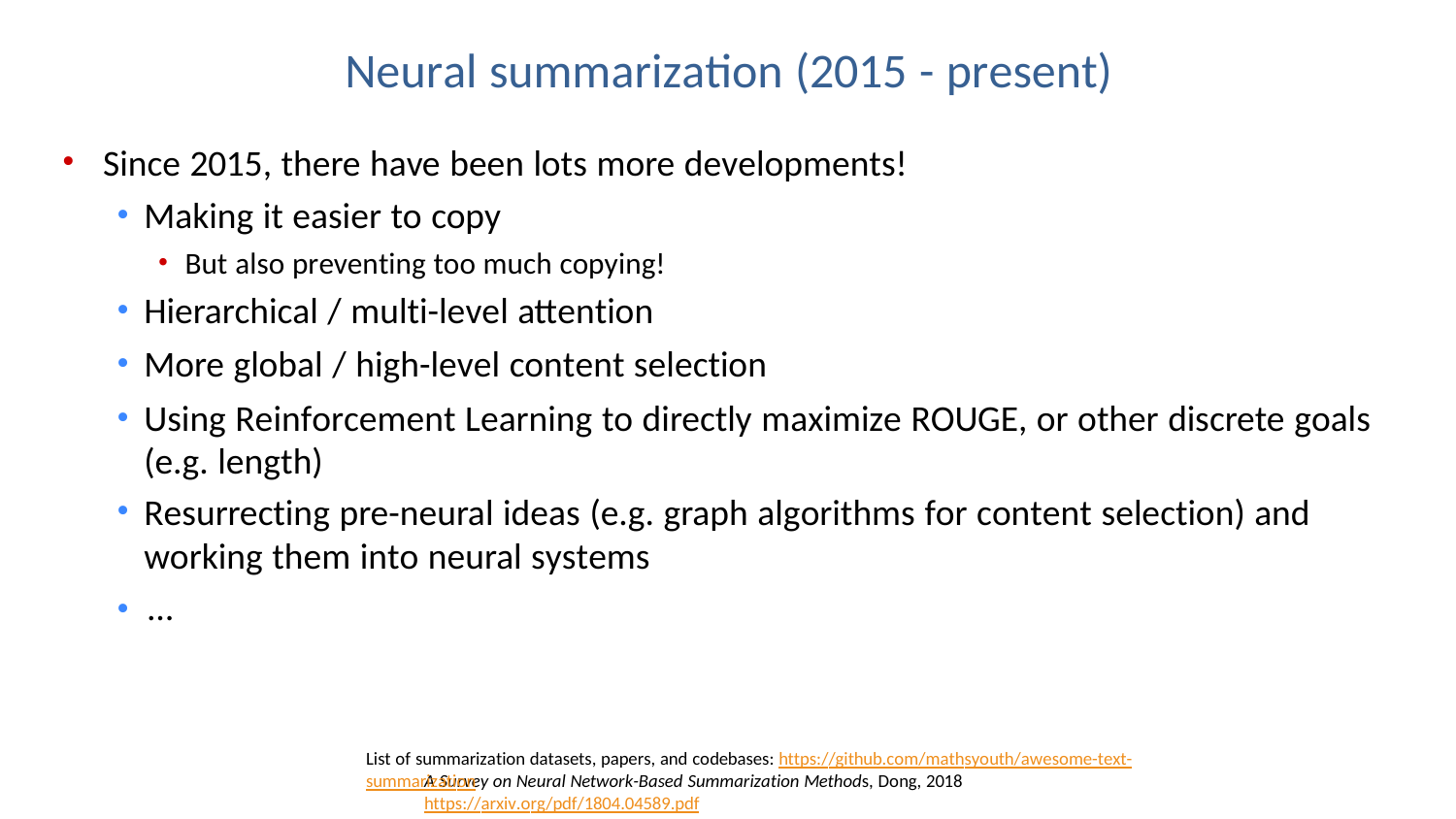

# Neural summarization (2015 - present)
Since 2015, there have been lots more developments!
Making it easier to copy
But also preventing too much copying!
Hierarchical / multi-level attention
More global / high-level content selection
Using Reinforcement Learning to directly maximize ROUGE, or other discrete goals (e.g. length)
Resurrecting pre-neural ideas (e.g. graph algorithms for content selection) and working them into neural systems
•  …
List of summarization datasets, papers, and codebases: https://github.com/mathsyouth/awesome-text-summarization
A Survey on Neural Network-Based Summarization Methods, Dong, 2018 https://arxiv.org/pdf/1804.04589.pdf